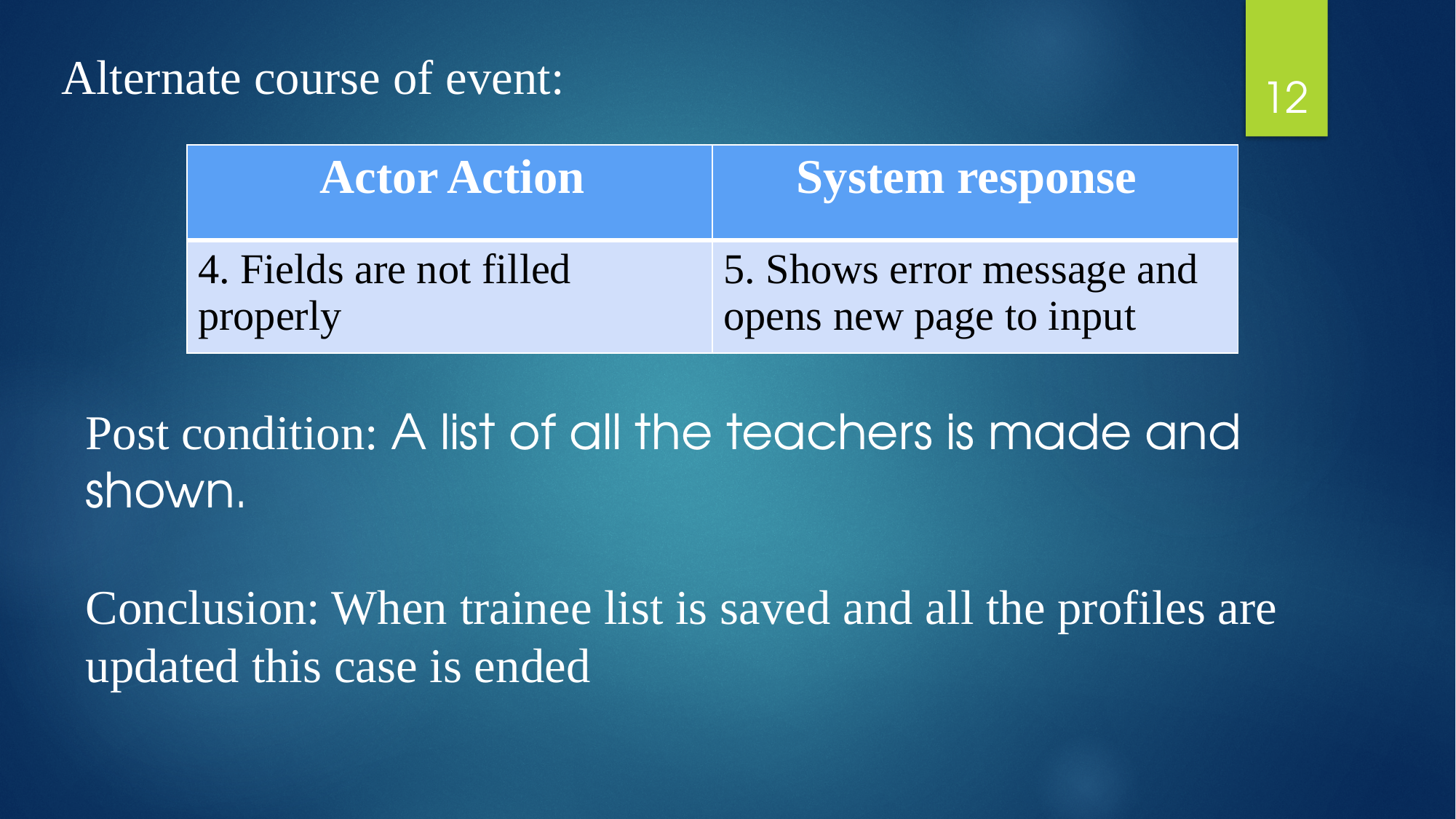

12
Alternate course of event:
| Actor Action | System response |
| --- | --- |
| 4. Fields are not filled properly | 5. Shows error message and opens new page to input |
Post condition: A list of all the teachers is made and shown.

Conclusion: When trainee list is saved and all the profiles are updated this case is ended